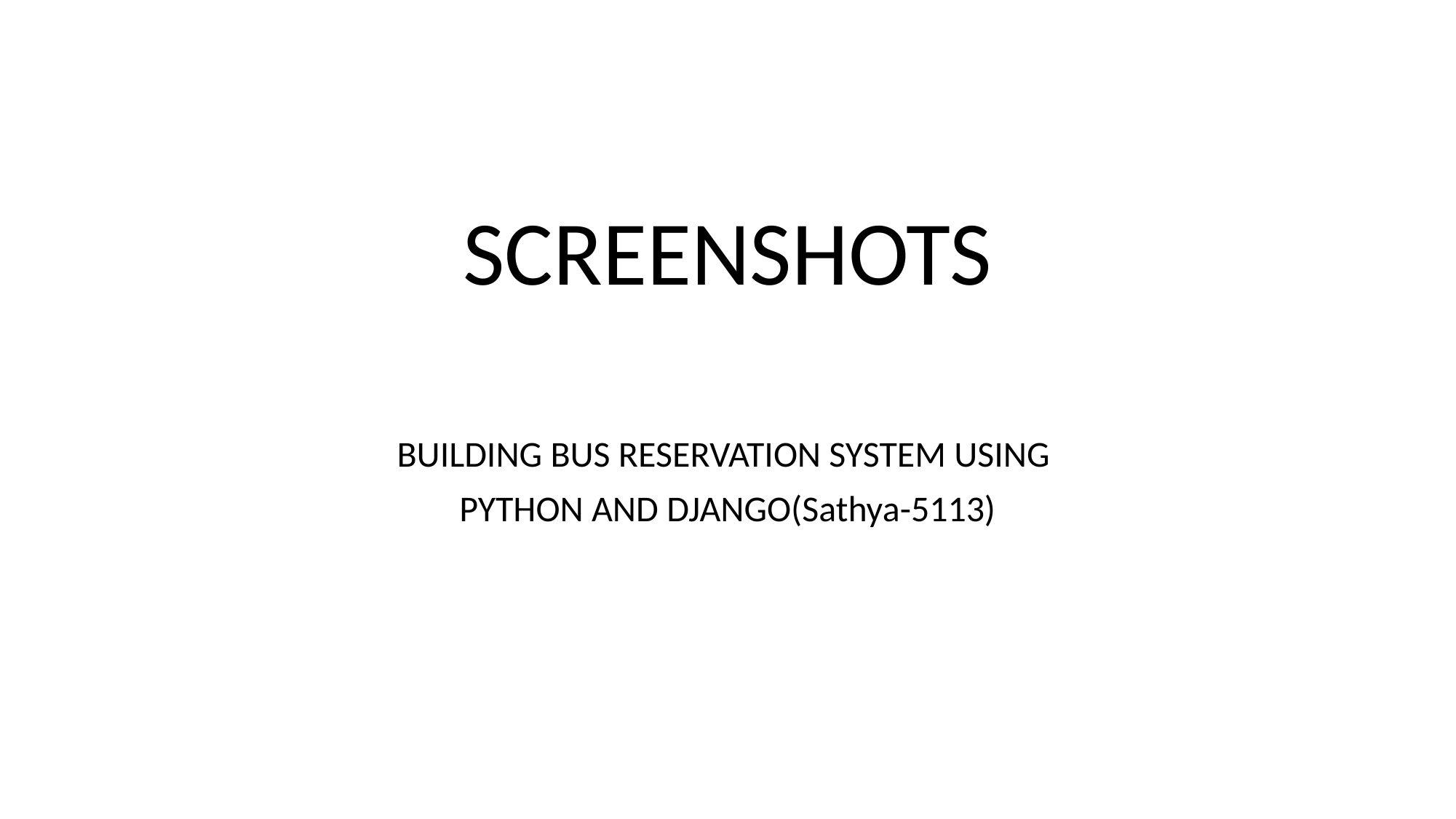

# SCREENSHOTS
BUILDING BUS RESERVATION SYSTEM USING
PYTHON AND DJANGO(Sathya-5113)